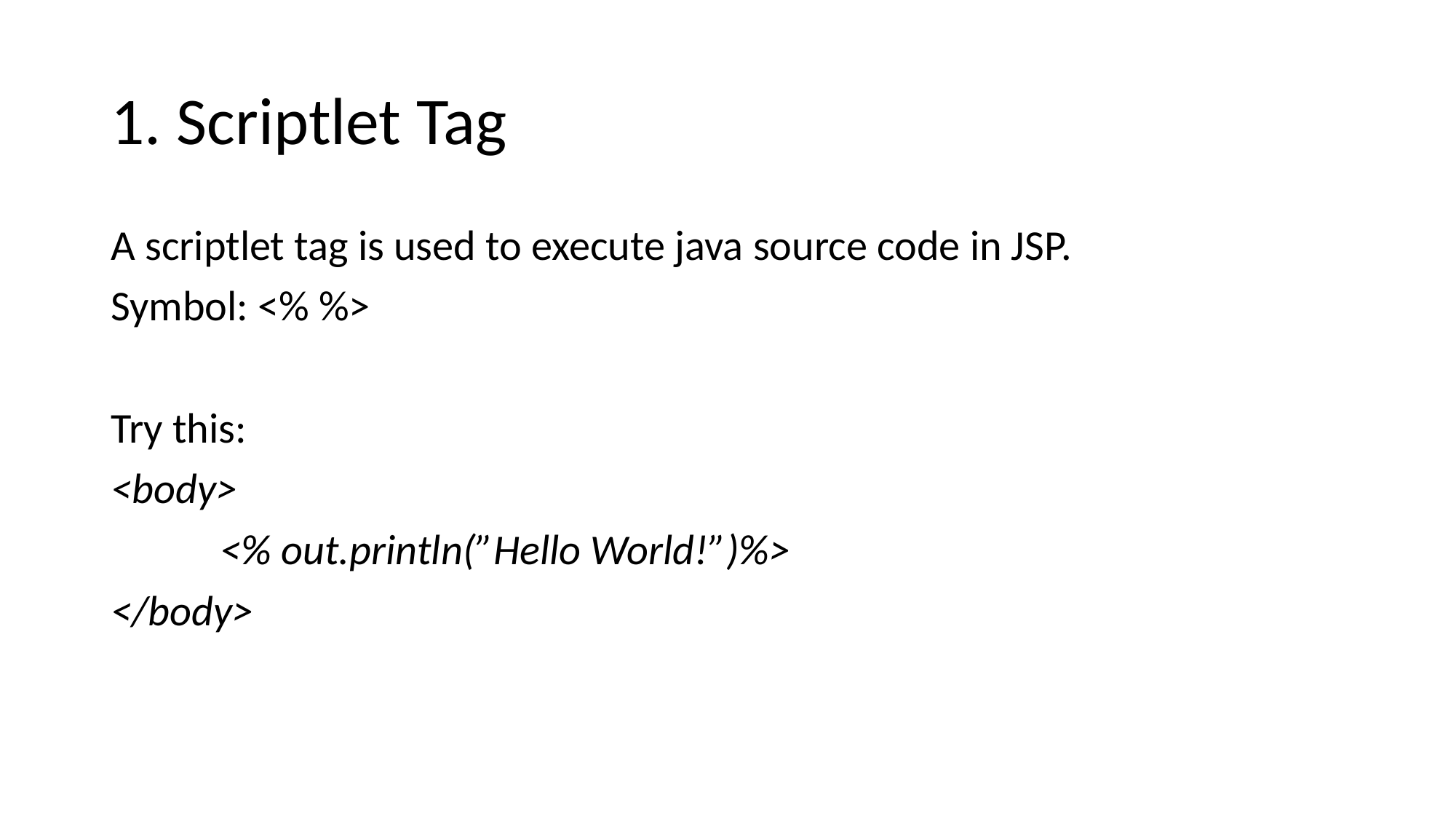

# 1. Scriptlet Tag
A scriptlet tag is used to execute java source code in JSP.
Symbol: <% %>

Try this:
<body>
	<% out.println(”Hello World!”)%>
</body>